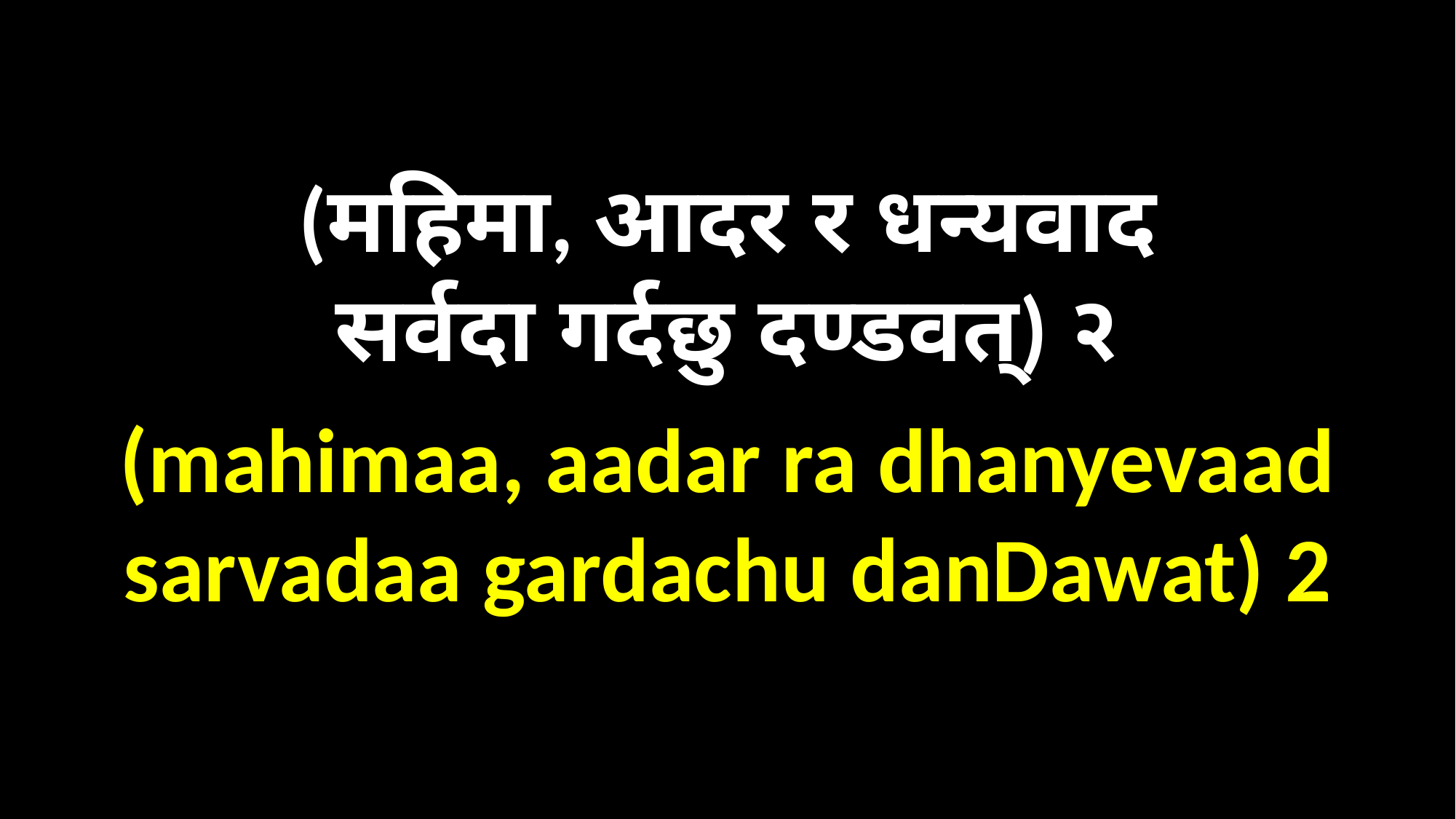

(महिमा, आदर र धन्यवाद
सर्वदा गर्दछु दण्डवत्) २

(mahimaa, aadar ra dhanyevaad
sarvadaa gardachu danDawat) 2